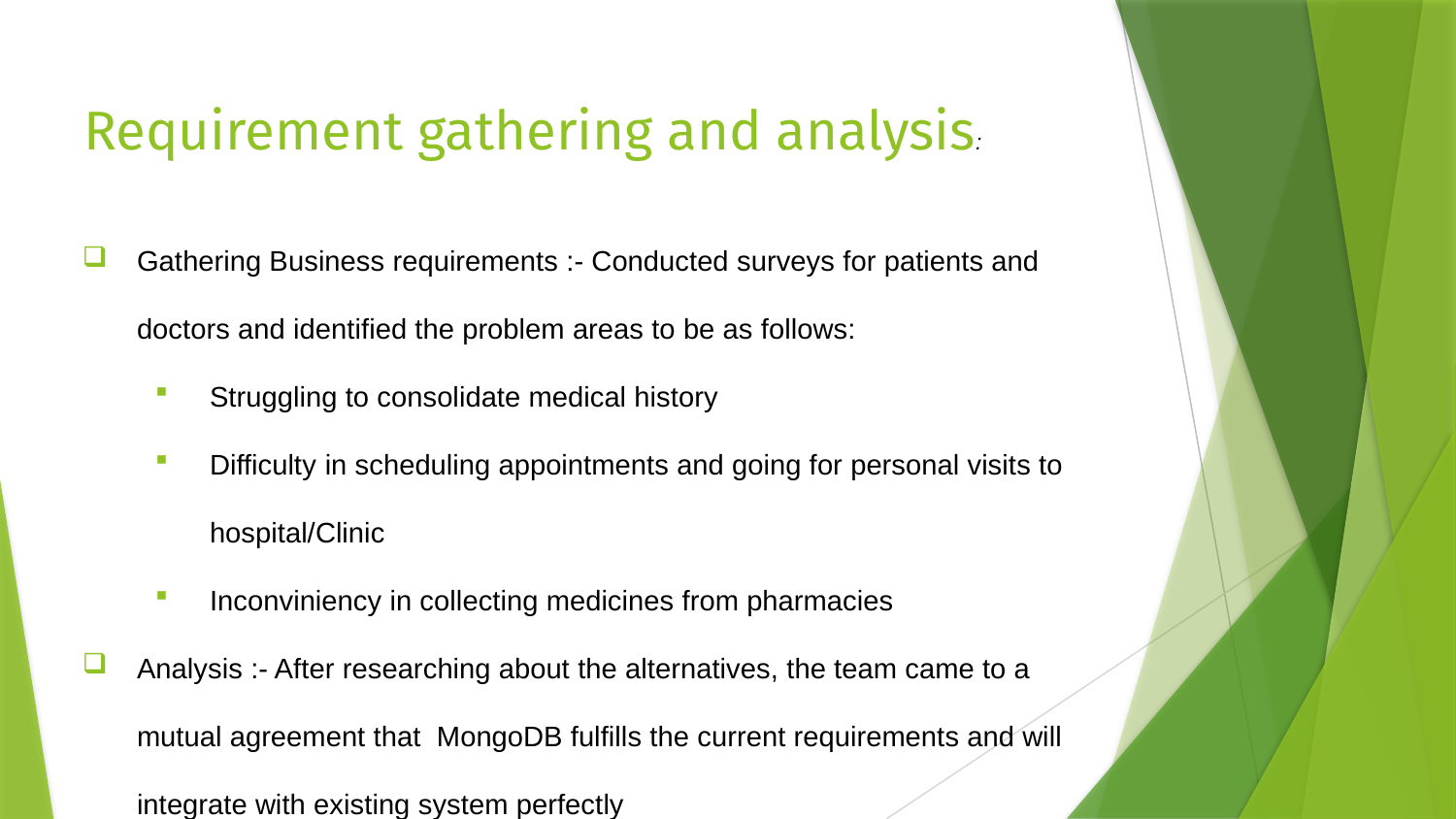

# Requirement gathering and analysis:
Gathering Business requirements :- Conducted surveys for patients and doctors and identified the problem areas to be as follows:
Struggling to consolidate medical history
Difficulty in scheduling appointments and going for personal visits to hospital/Clinic
Inconviniency in collecting medicines from pharmacies
Analysis :- After researching about the alternatives, the team came to a mutual agreement that  MongoDB fulfills the current requirements and will integrate with existing system perfectly